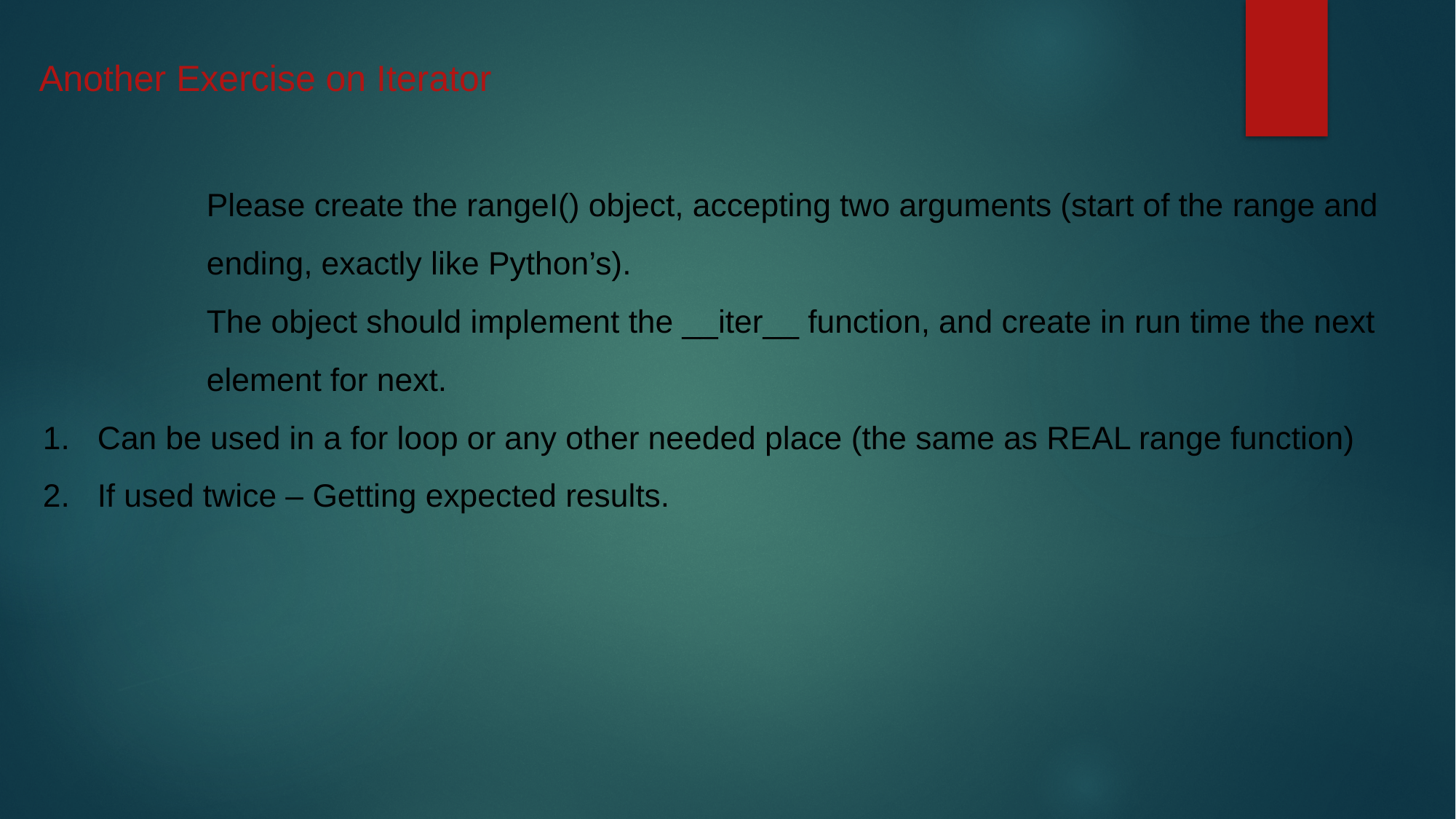

Another Exercise on Iterator
Please create the rangeI() object, accepting two arguments (start of the range and ending, exactly like Python’s).
The object should implement the __iter__ function, and create in run time the next element for next.
Can be used in a for loop or any other needed place (the same as REAL range function)
If used twice – Getting expected results.